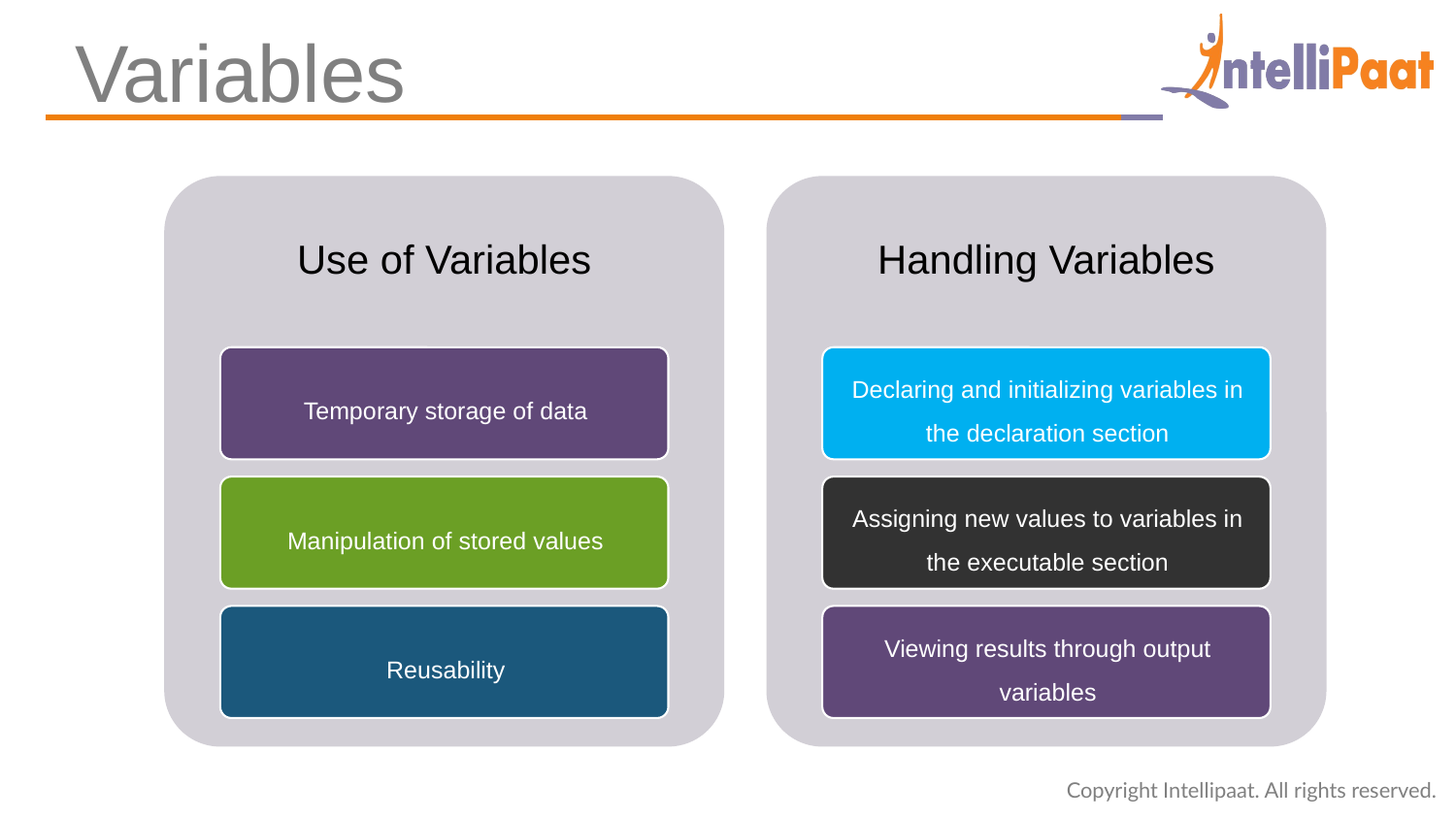

Variables
Use of Variables
Temporary storage of data
Manipulation of stored values
Reusability
Handling Variables
Declaring and initializing variables in the declaration section
Assigning new values to variables in the executable section
Viewing results through output variables